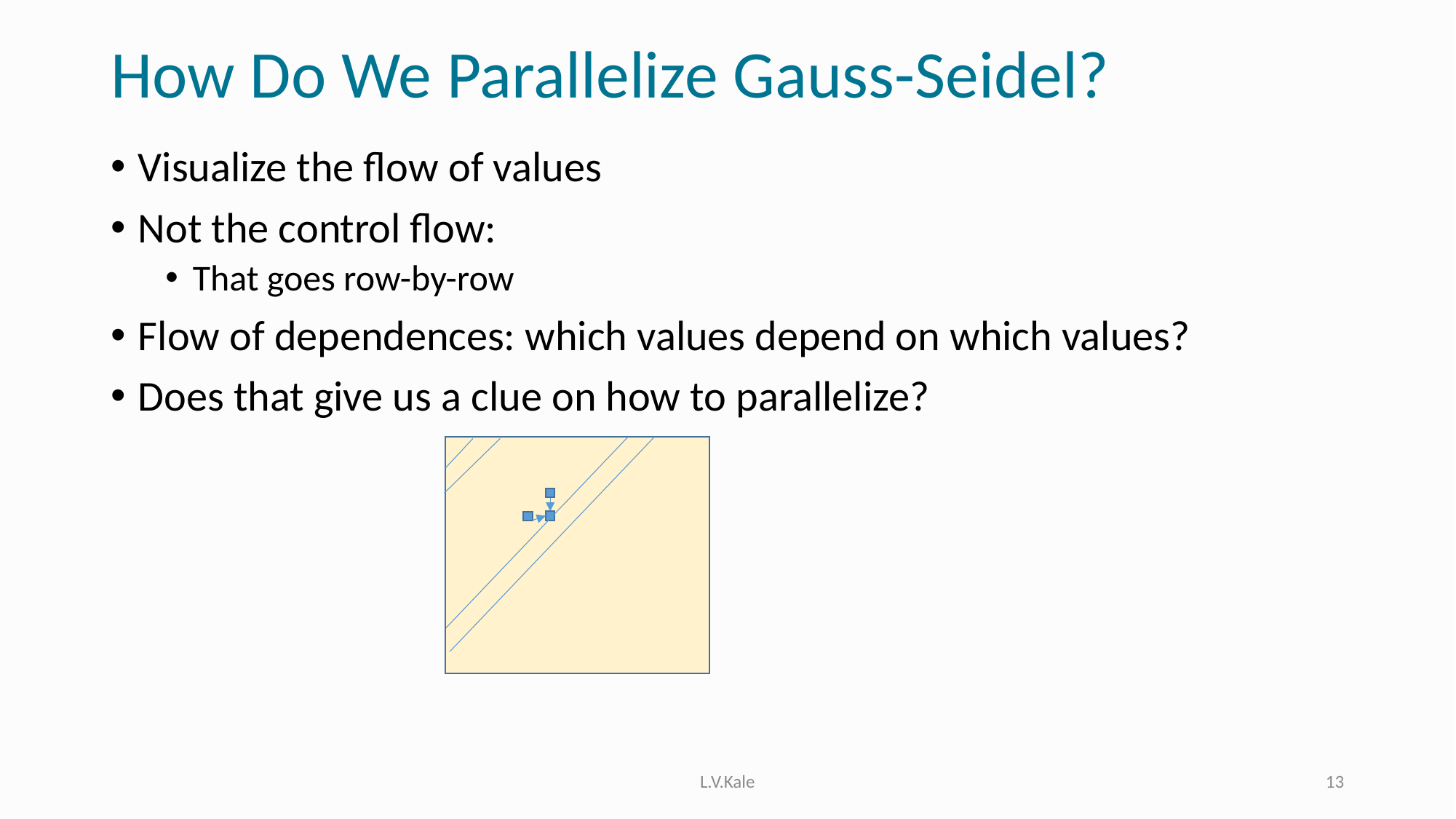

# How Do We Parallelize Gauss-Seidel?
Visualize the flow of values
Not the control flow:
That goes row-by-row
Flow of dependences: which values depend on which values?
Does that give us a clue on how to parallelize?

L.V.Kale
13